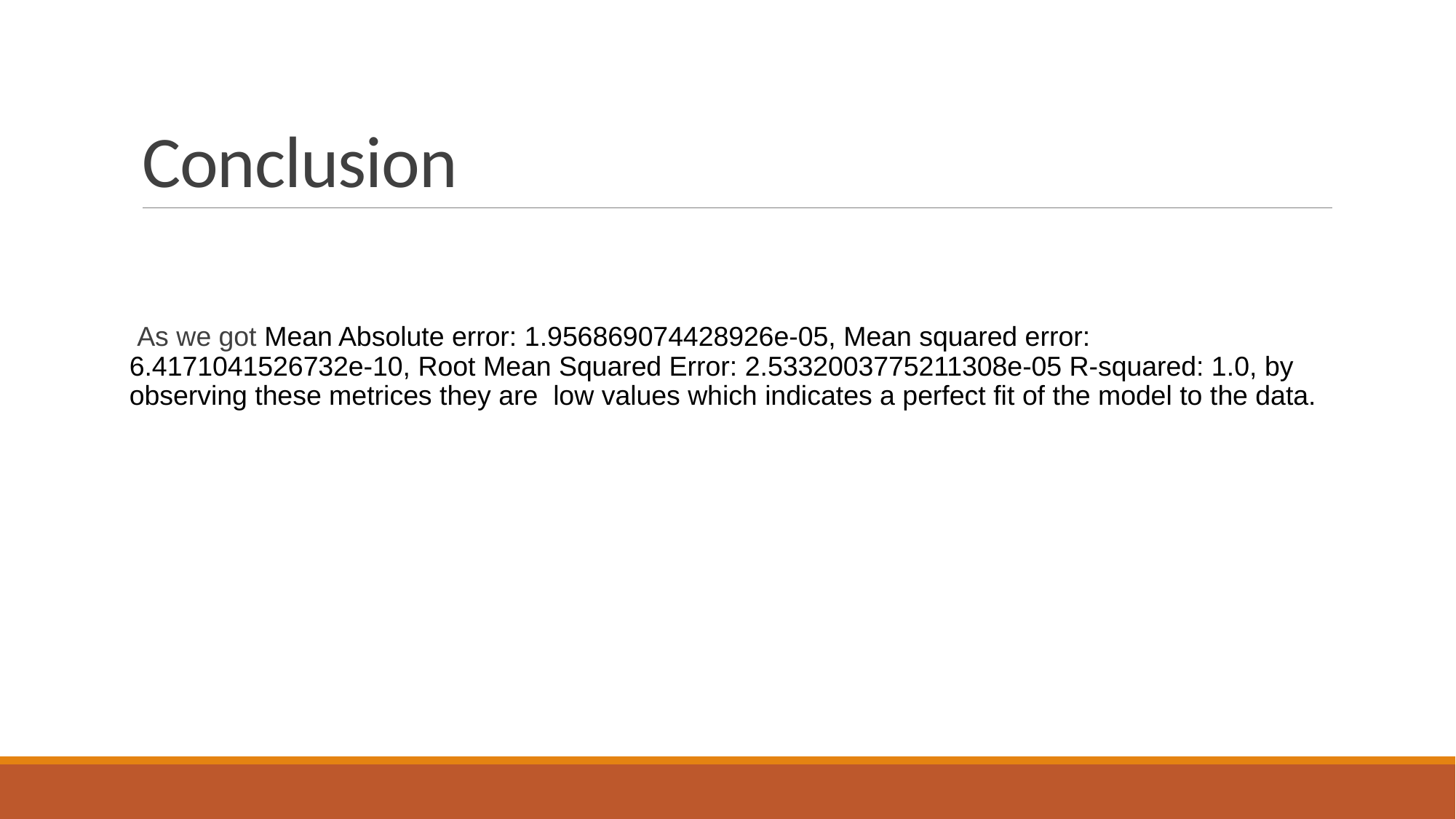

# Conclusion
 As we got Mean Absolute error: 1.956869074428926e-05, Mean squared error: 6.4171041526732e-10, Root Mean Squared Error: 2.5332003775211308e-05 R-squared: 1.0, by observing these metrices they are  low values which indicates a perfect fit of the model to the data.